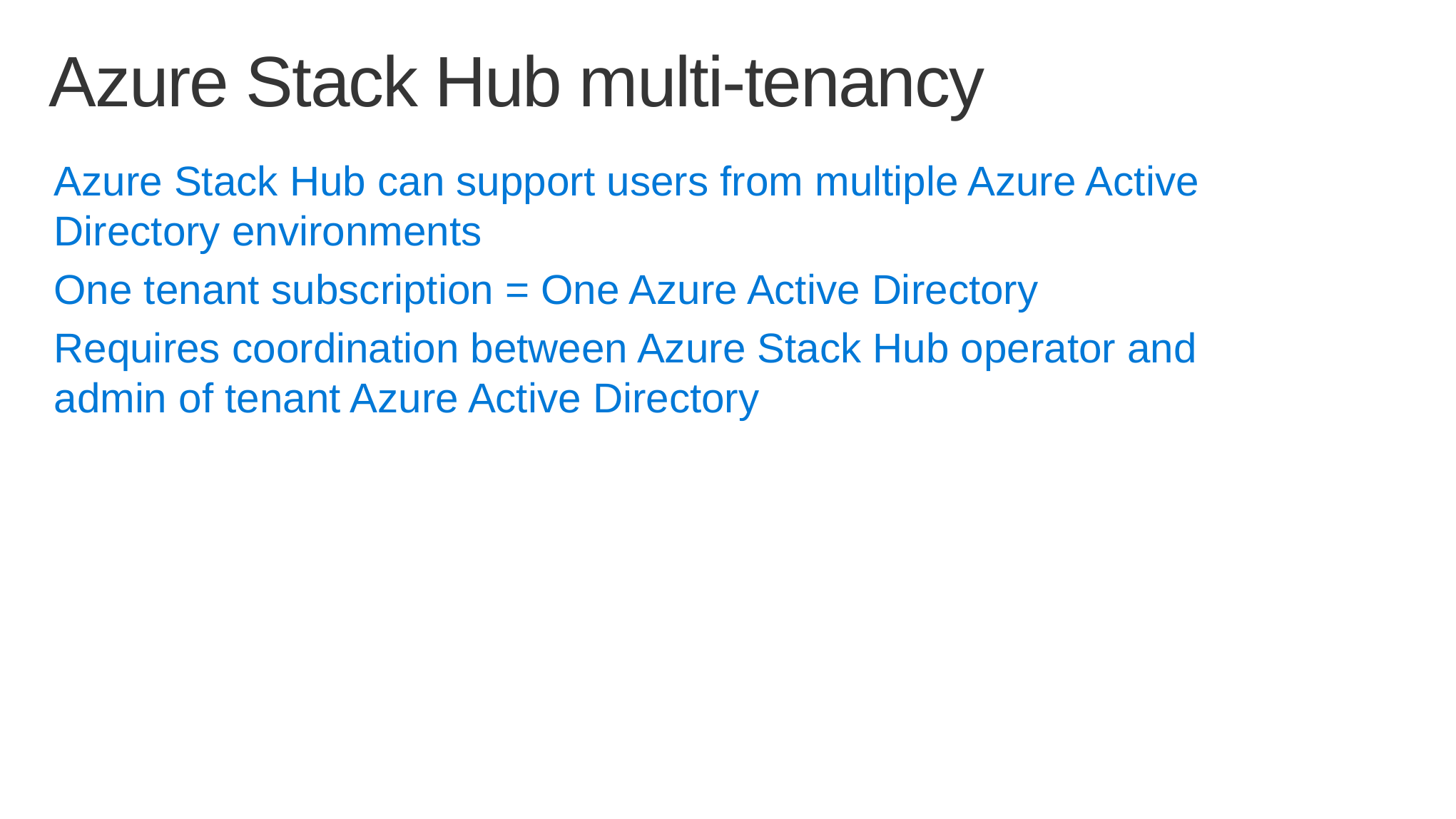

# Azure Stack Hub multi-tenancy

Azure Stack Hub can support users from multiple Azure Active Directory environments
One tenant subscription = One Azure Active Directory
Requires coordination between Azure Stack Hub operator and admin of tenant Azure Active Directory